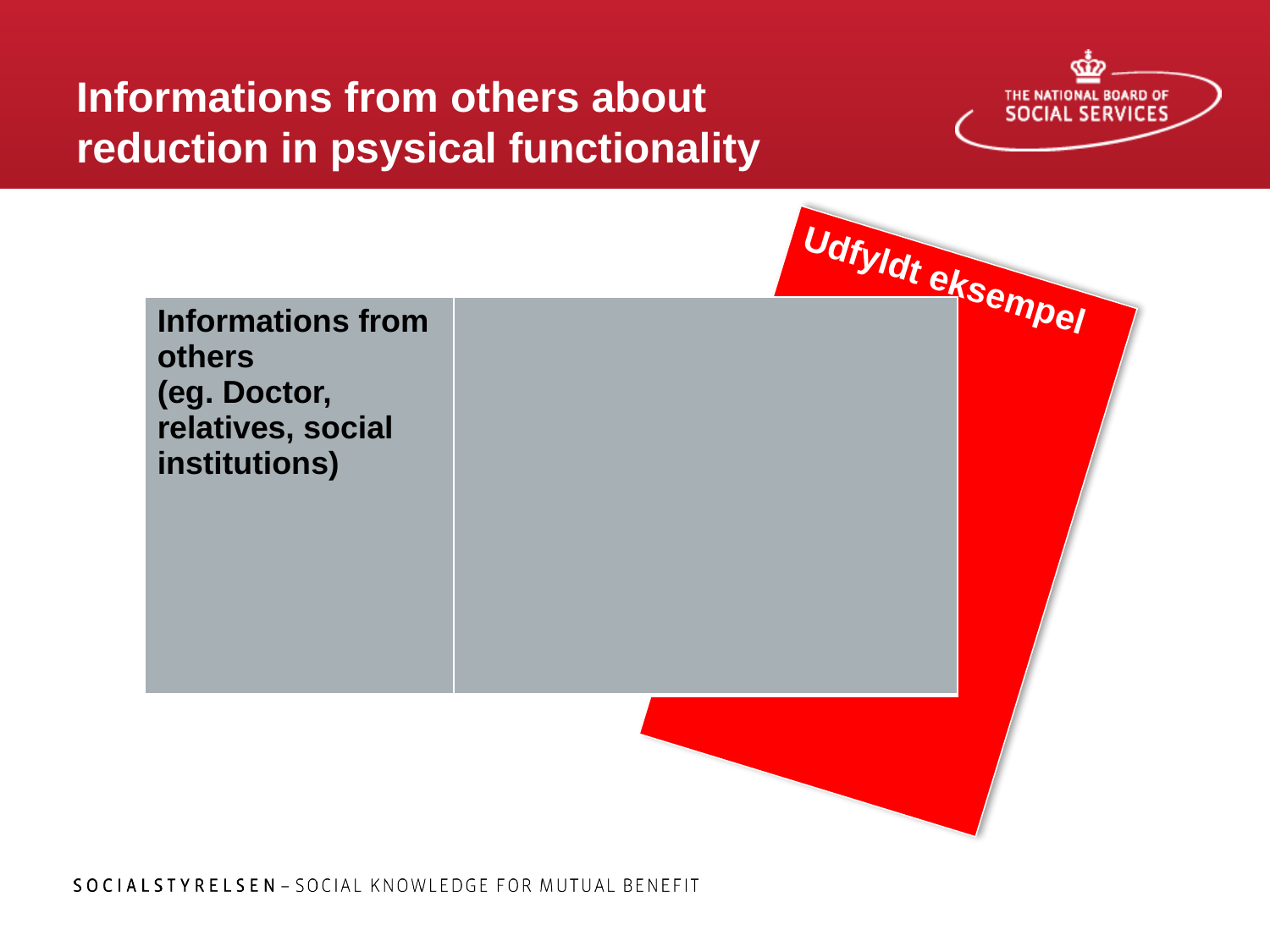

# Informations from others about reduction in psysical functionality
Udfyldt eksempel
| Informations from others (eg. Doctor, relatives, social institutions) |  |
| --- | --- |